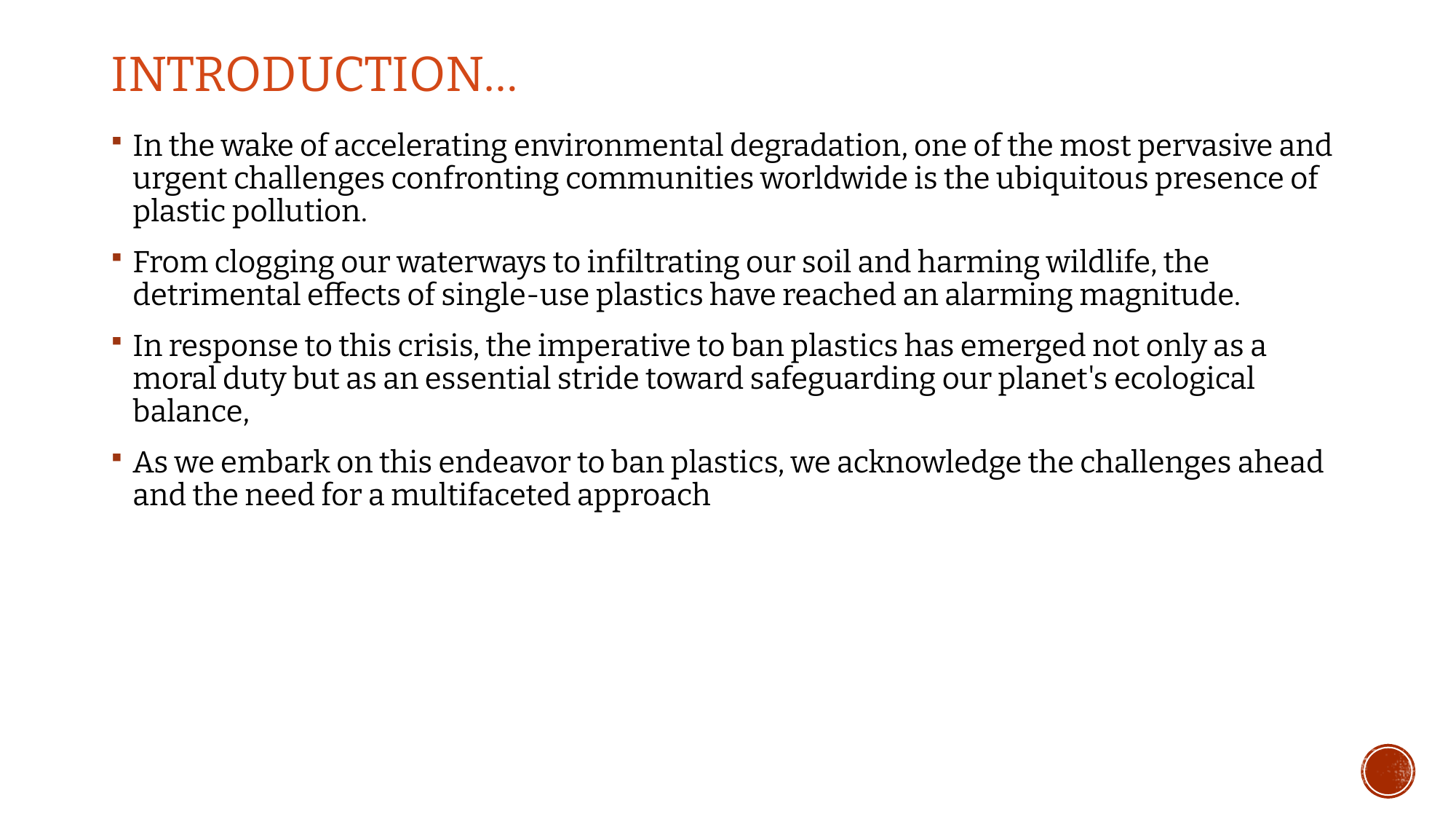

# INTRODUCTION…
In the wake of accelerating environmental degradation, one of the most pervasive and urgent challenges confronting communities worldwide is the ubiquitous presence of plastic pollution.
From clogging our waterways to infiltrating our soil and harming wildlife, the detrimental effects of single-use plastics have reached an alarming magnitude.
In response to this crisis, the imperative to ban plastics has emerged not only as a moral duty but as an essential stride toward safeguarding our planet's ecological balance,
As we embark on this endeavor to ban plastics, we acknowledge the challenges ahead and the need for a multifaceted approach